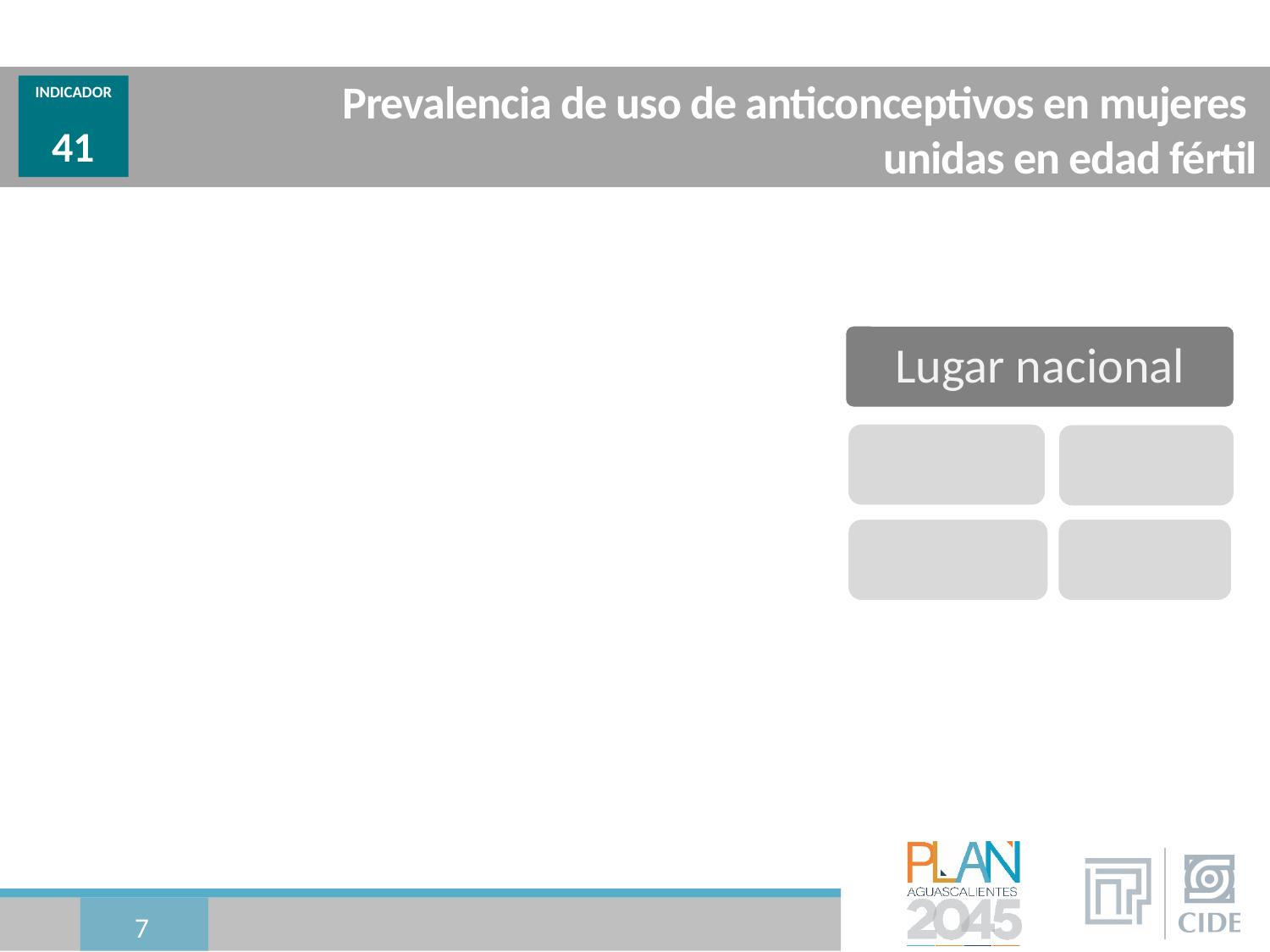

# Prevalencia de uso de anticonceptivos en mujeres unidas en edad fértil
INDICADOR

41

7